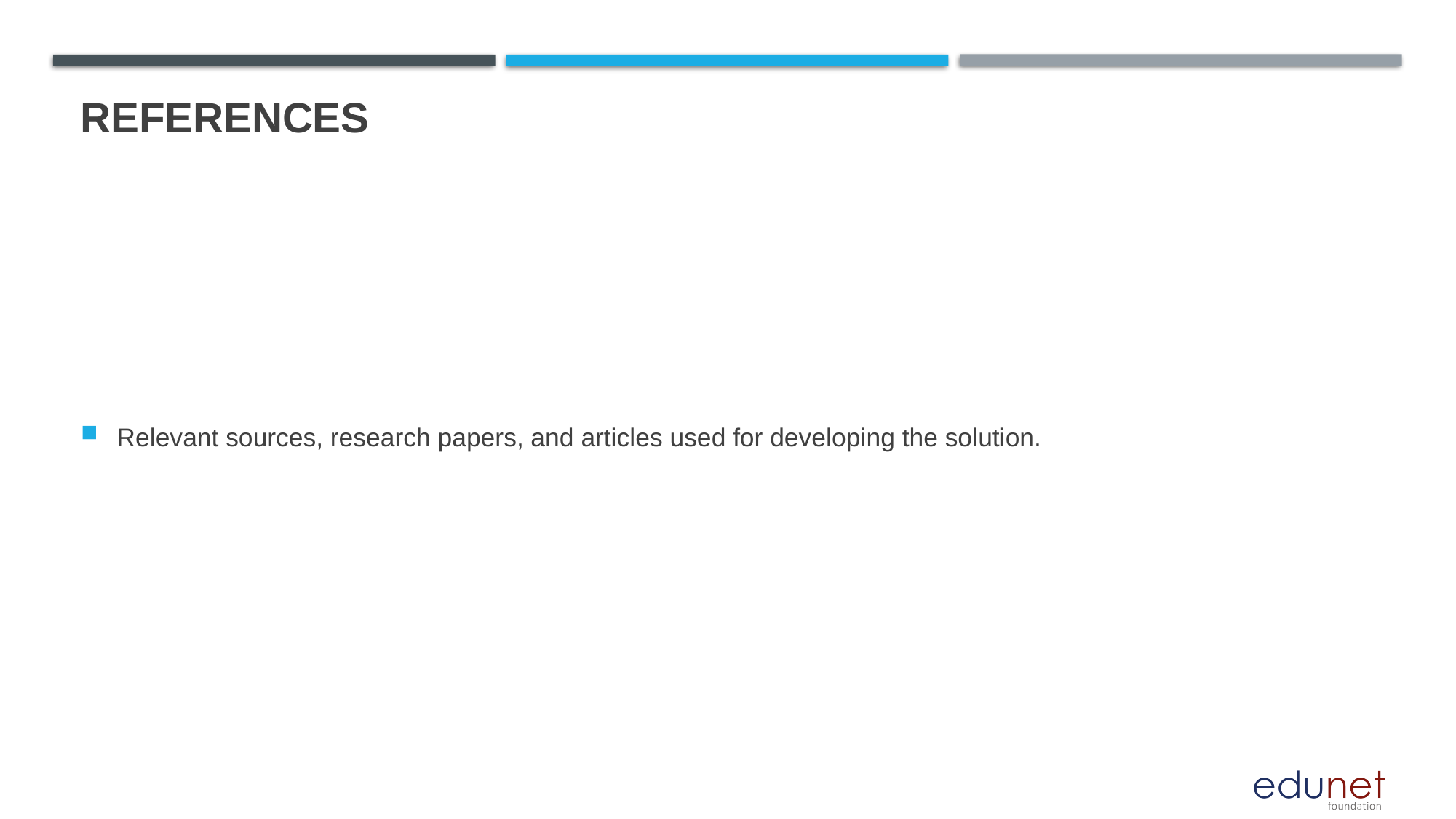

# References
Relevant sources, research papers, and articles used for developing the solution.